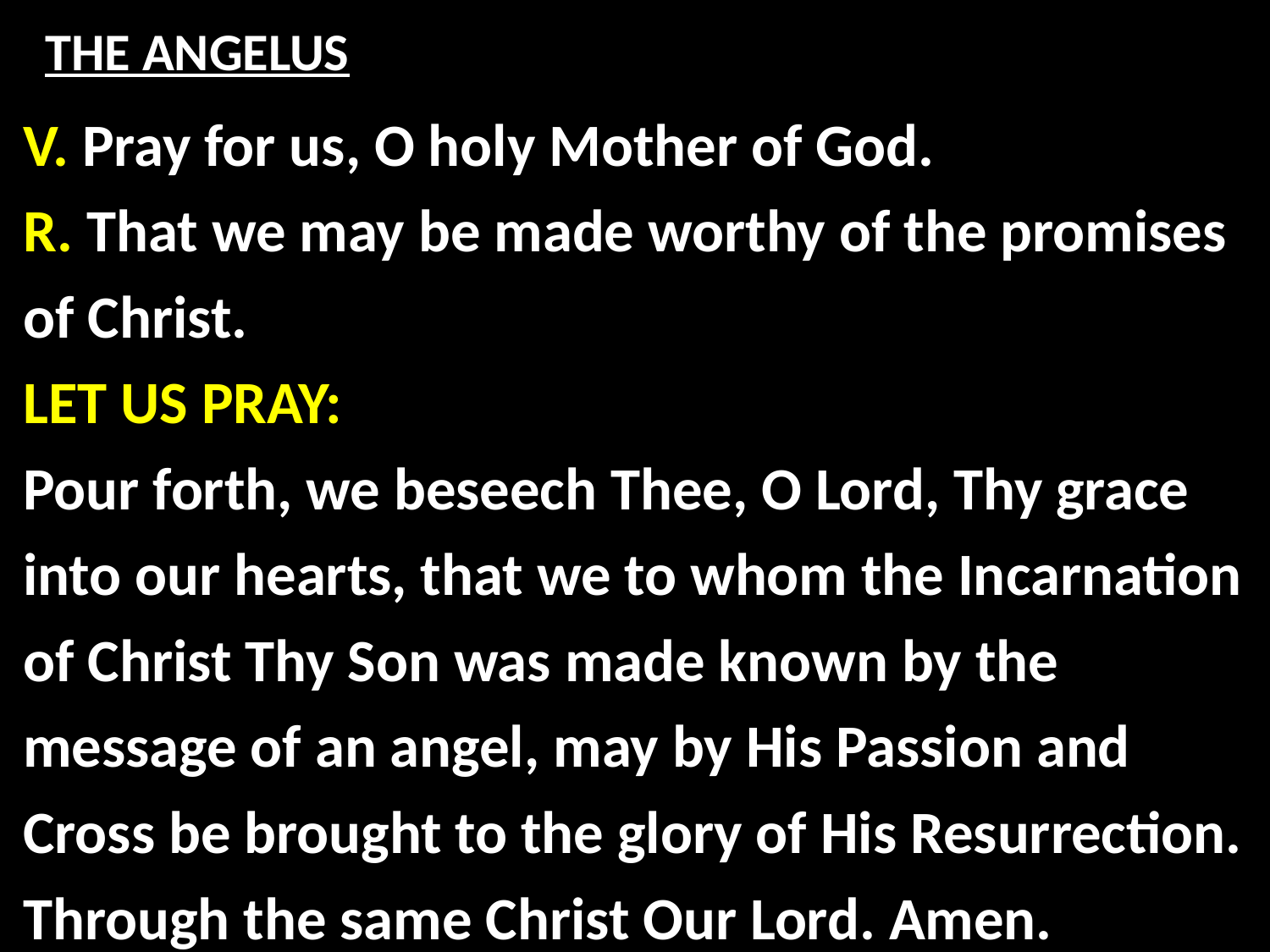

# THE ANGELUS
V. Pray for us, O holy Mother of God.
R. That we may be made worthy of the promises
of Christ.
LET US PRAY:
Pour forth, we beseech Thee, O Lord, Thy grace
into our hearts, that we to whom the Incarnation
of Christ Thy Son was made known by the
message of an angel, may by His Passion and
Cross be brought to the glory of His Resurrection.
Through the same Christ Our Lord. Amen.